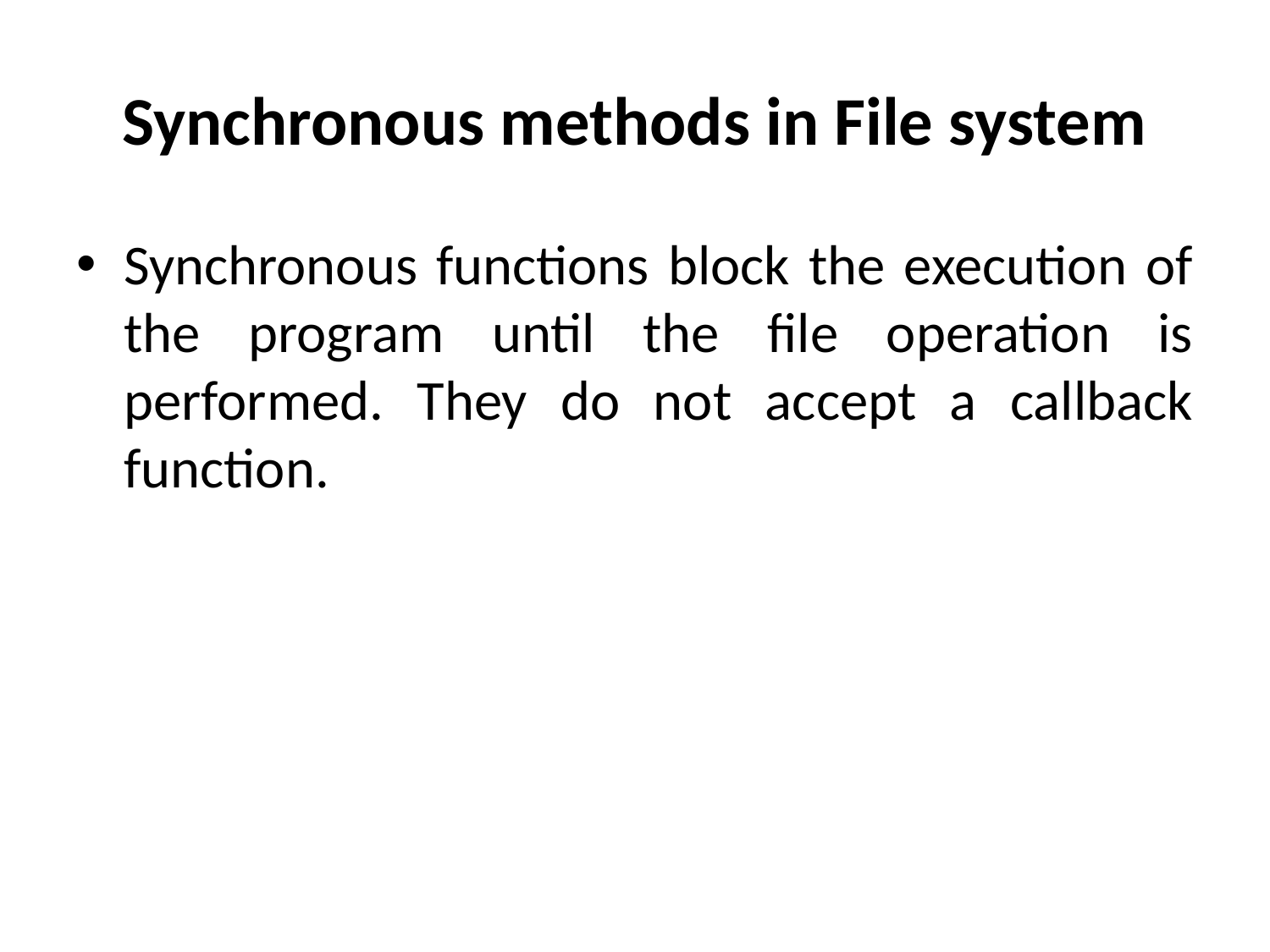

# Synchronous methods in File system
Synchronous functions block the execution of the program until the file operation is performed. They do not accept a callback function.